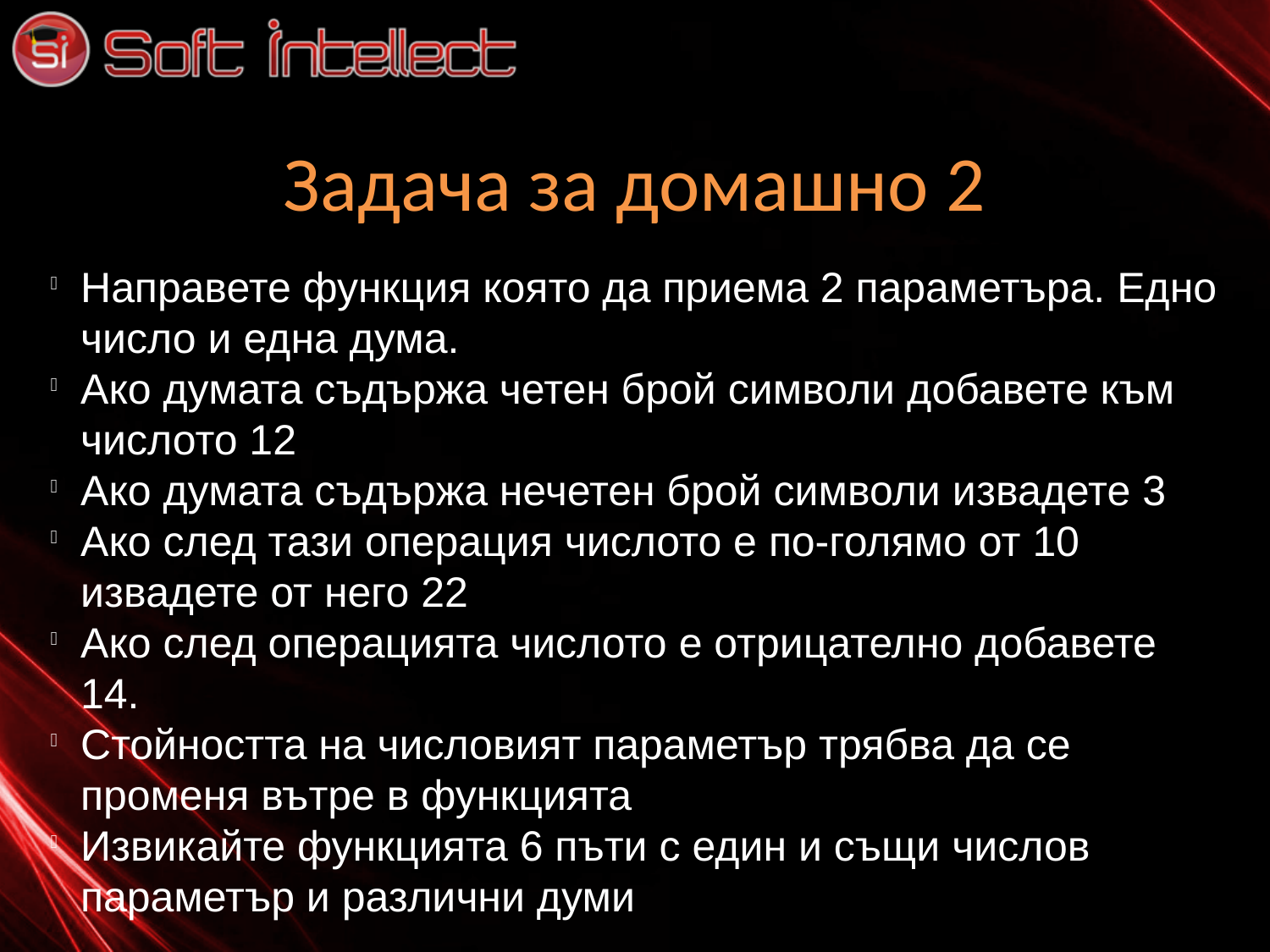

Задача за домашно 2
Направете функция която да приема 2 параметъра. Едно число и една дума.
Ако думата съдържа четен брой символи добавете към числото 12
Ако думата съдържа нечетен брой символи извадете 3
Ако след тази операция числото е по-голямо от 10 извадете от него 22
Ако след операцията числото е отрицателно добавете 14.
Стойността на числовият параметър трябва да се променя вътре в функцията
Извикайте функцията 6 пъти с един и същи числов параметър и различни думи